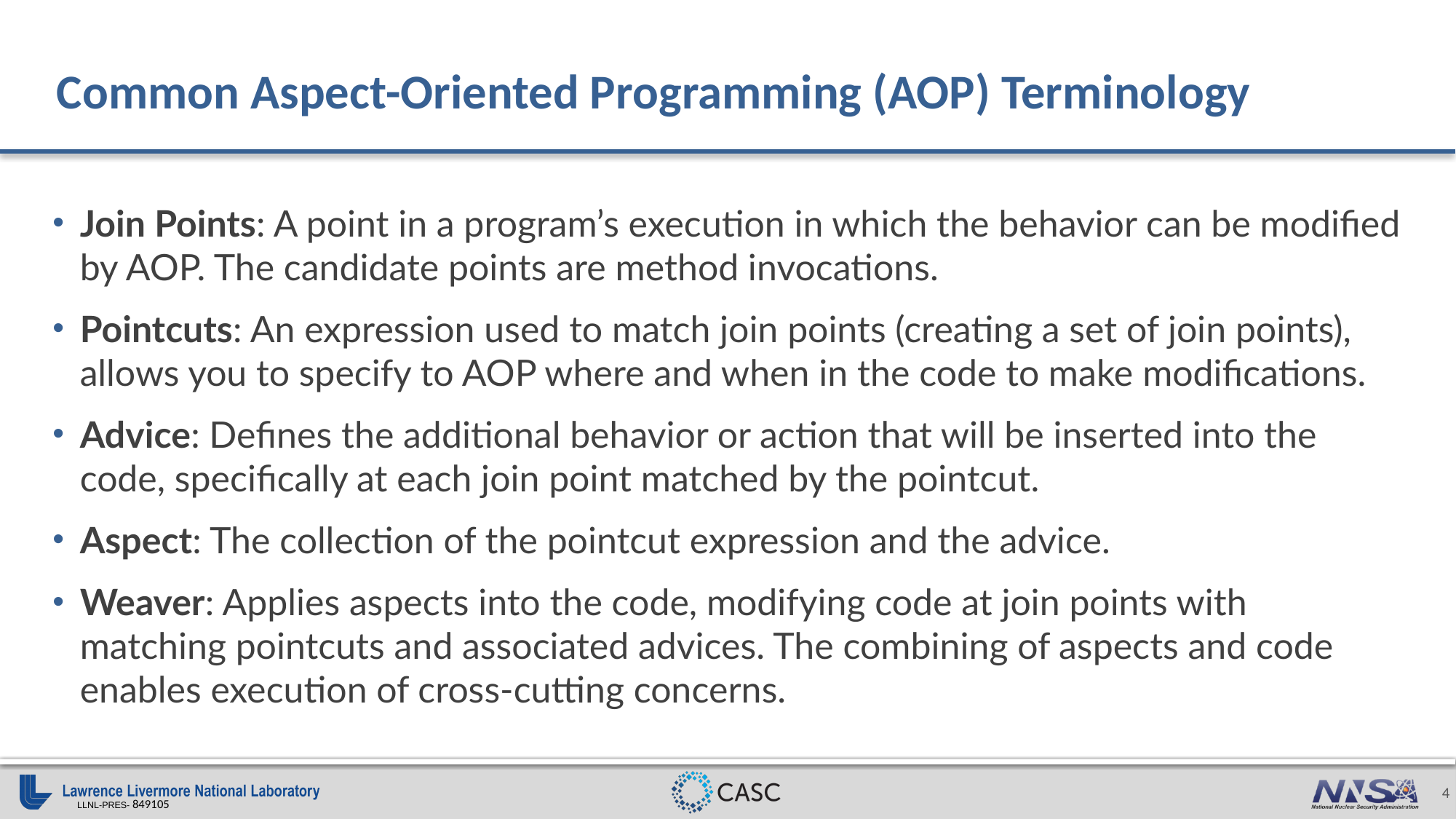

4
# Common Aspect-Oriented Programming (AOP) Terminology
Join Points: A point in a program’s execution in which the behavior can be modified by AOP. The candidate points are method invocations.
Pointcuts: An expression used to match join points (creating a set of join points), allows you to specify to AOP where and when in the code to make modifications.
Advice: Defines the additional behavior or action that will be inserted into the code, specifically at each join point matched by the pointcut.
Aspect: The collection of the pointcut expression and the advice.
Weaver: Applies aspects into the code, modifying code at join points with matching pointcuts and associated advices. The combining of aspects and code enables execution of cross-cutting concerns.